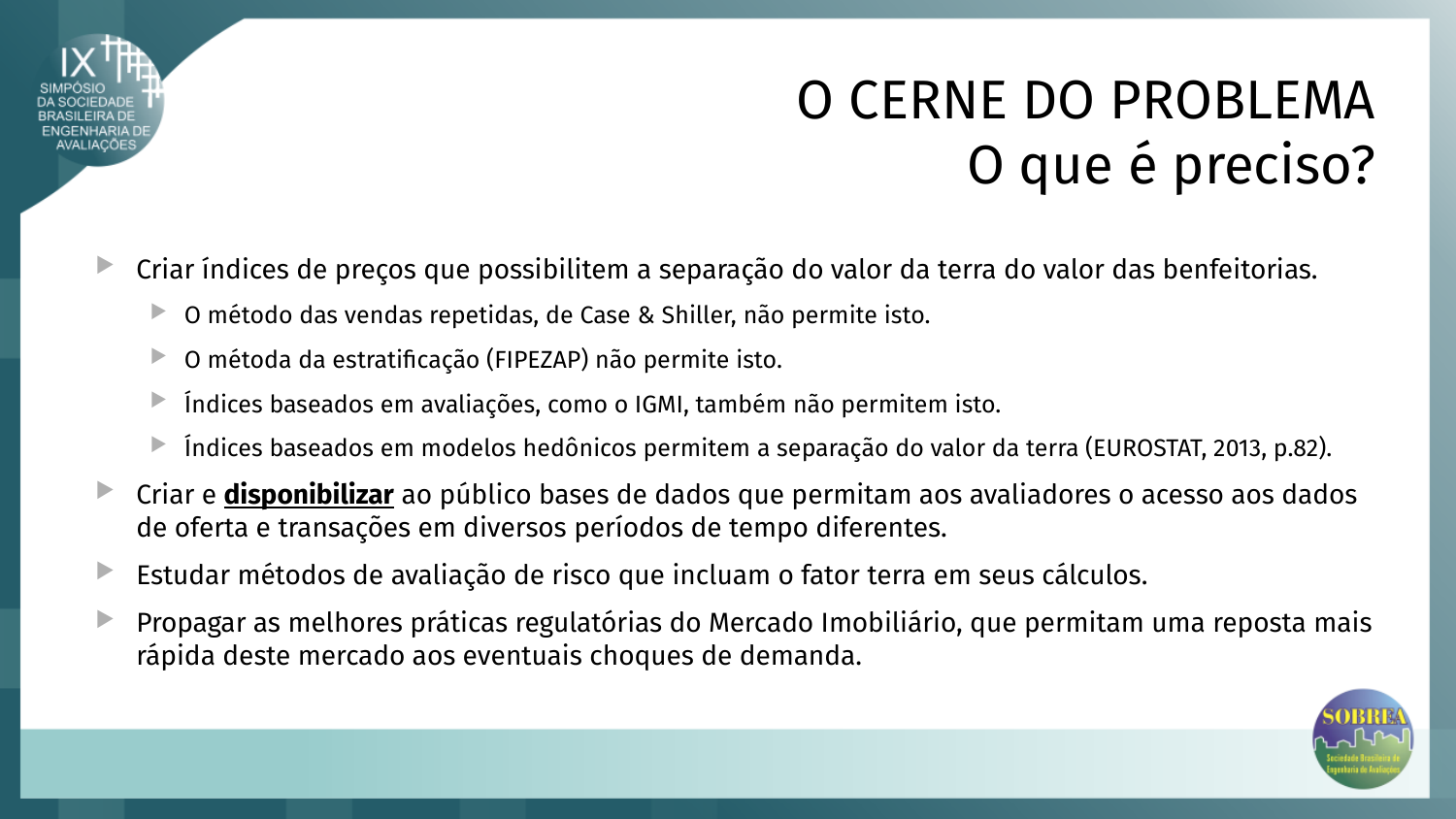

# O CERNE DO PROBLEMA O que é preciso?
Criar índices de preços que possibilitem a separação do valor da terra do valor das benfeitorias.
O método das vendas repetidas, de Case & Shiller, não permite isto.
O métoda da estratificação (FIPEZAP) não permite isto.
Índices baseados em avaliações, como o IGMI, também não permitem isto.
Índices baseados em modelos hedônicos permitem a separação do valor da terra (EUROSTAT, 2013, p.82).
Criar e disponibilizar ao público bases de dados que permitam aos avaliadores o acesso aos dados de oferta e transações em diversos períodos de tempo diferentes.
Estudar métodos de avaliação de risco que incluam o fator terra em seus cálculos.
Propagar as melhores práticas regulatórias do Mercado Imobiliário, que permitam uma reposta mais rápida deste mercado aos eventuais choques de demanda.